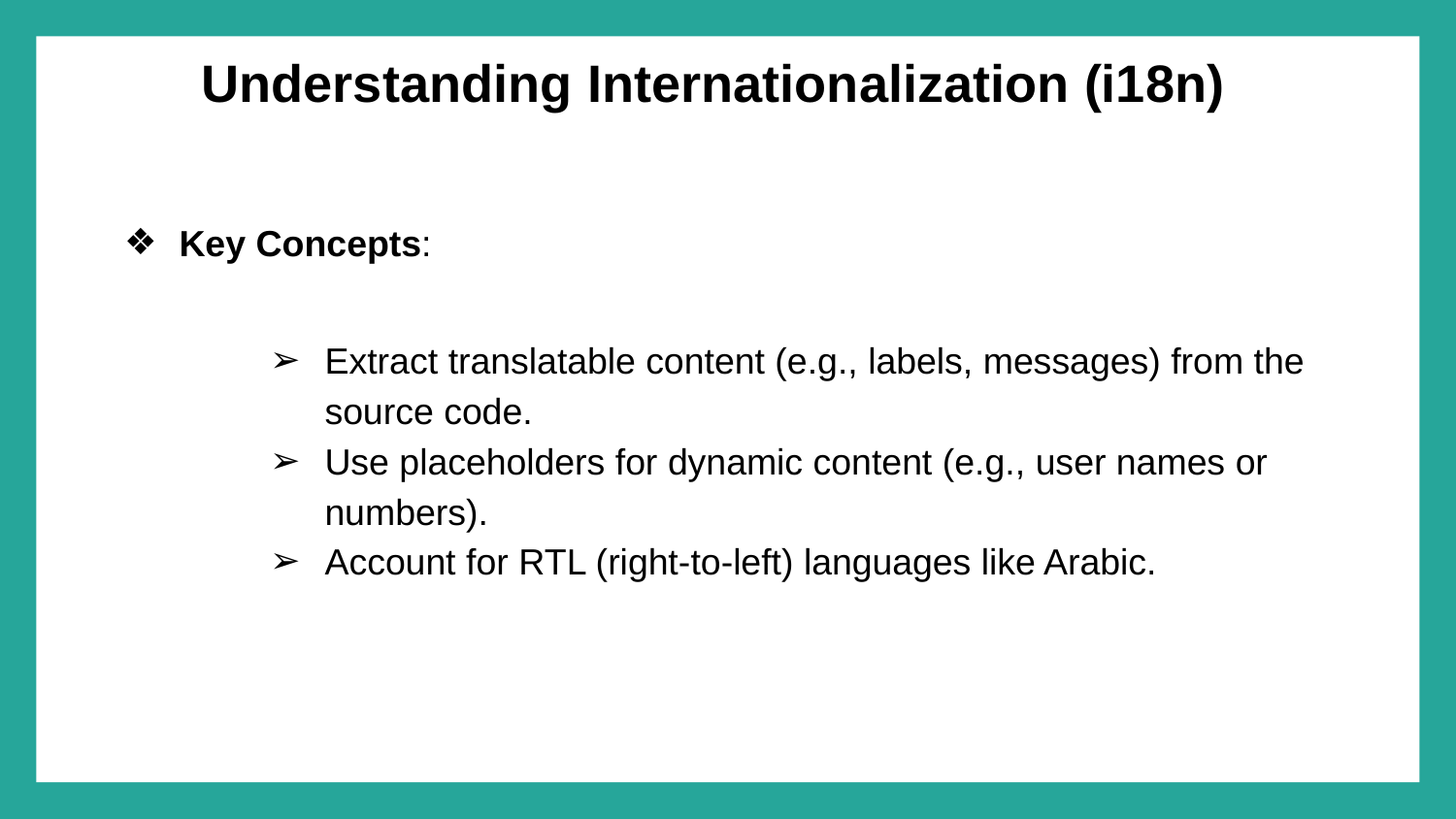

# Understanding Internationalization (i18n)

Key Concepts:

Extract translatable content (e.g., labels, messages) from the source code.
Use placeholders for dynamic content (e.g., user names or numbers).
Account for RTL (right-to-left) languages like Arabic.